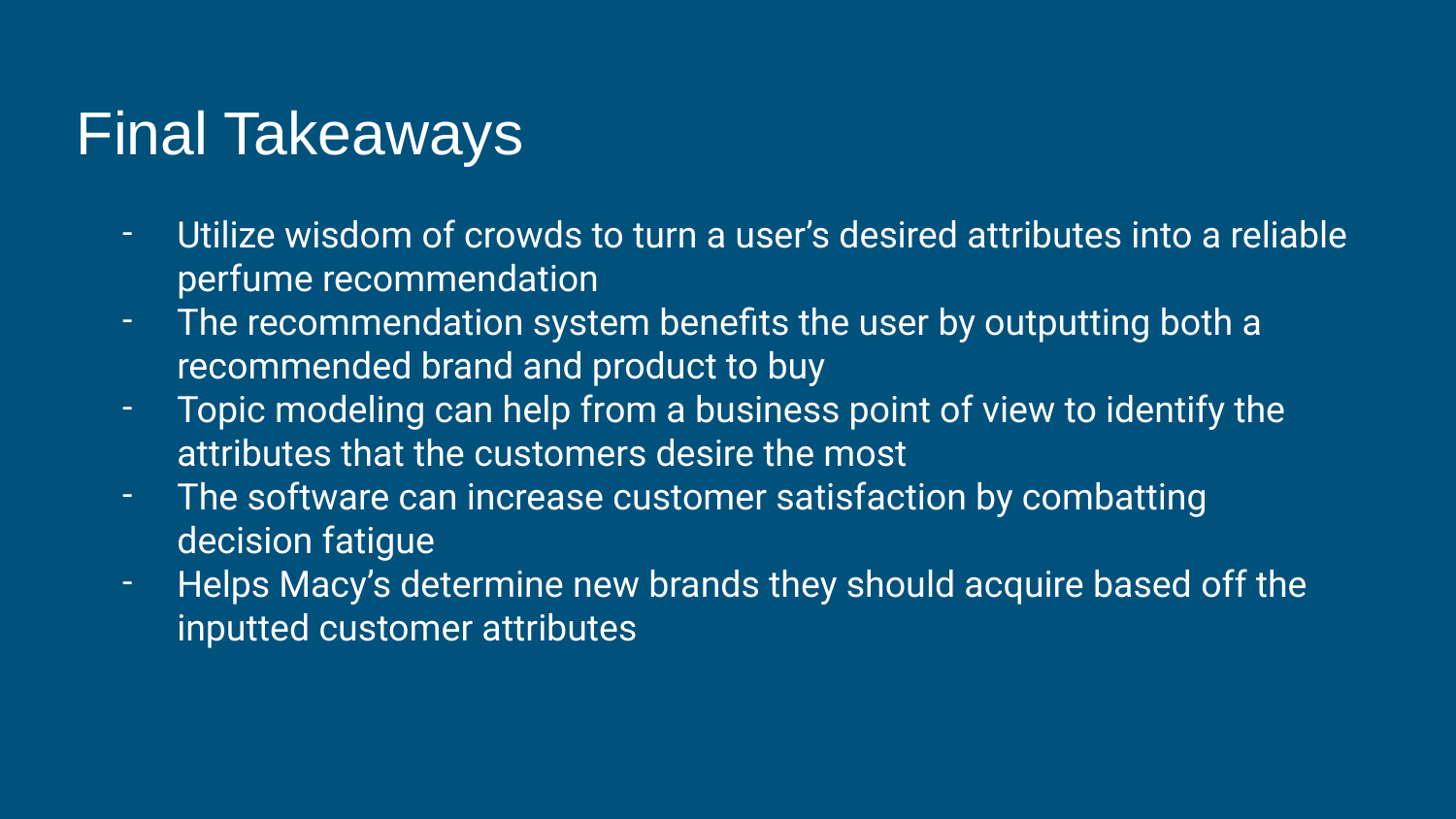

# Final Takeaways
Utilize wisdom of crowds to turn a user’s desired attributes into a reliable perfume recommendation
The recommendation system benefits the user by outputting both a recommended brand and product to buy
Topic modeling can help from a business point of view to identify the attributes that the customers desire the most
The software can increase customer satisfaction by combatting decision fatigue
Helps Macy’s determine new brands they should acquire based off the inputted customer attributes